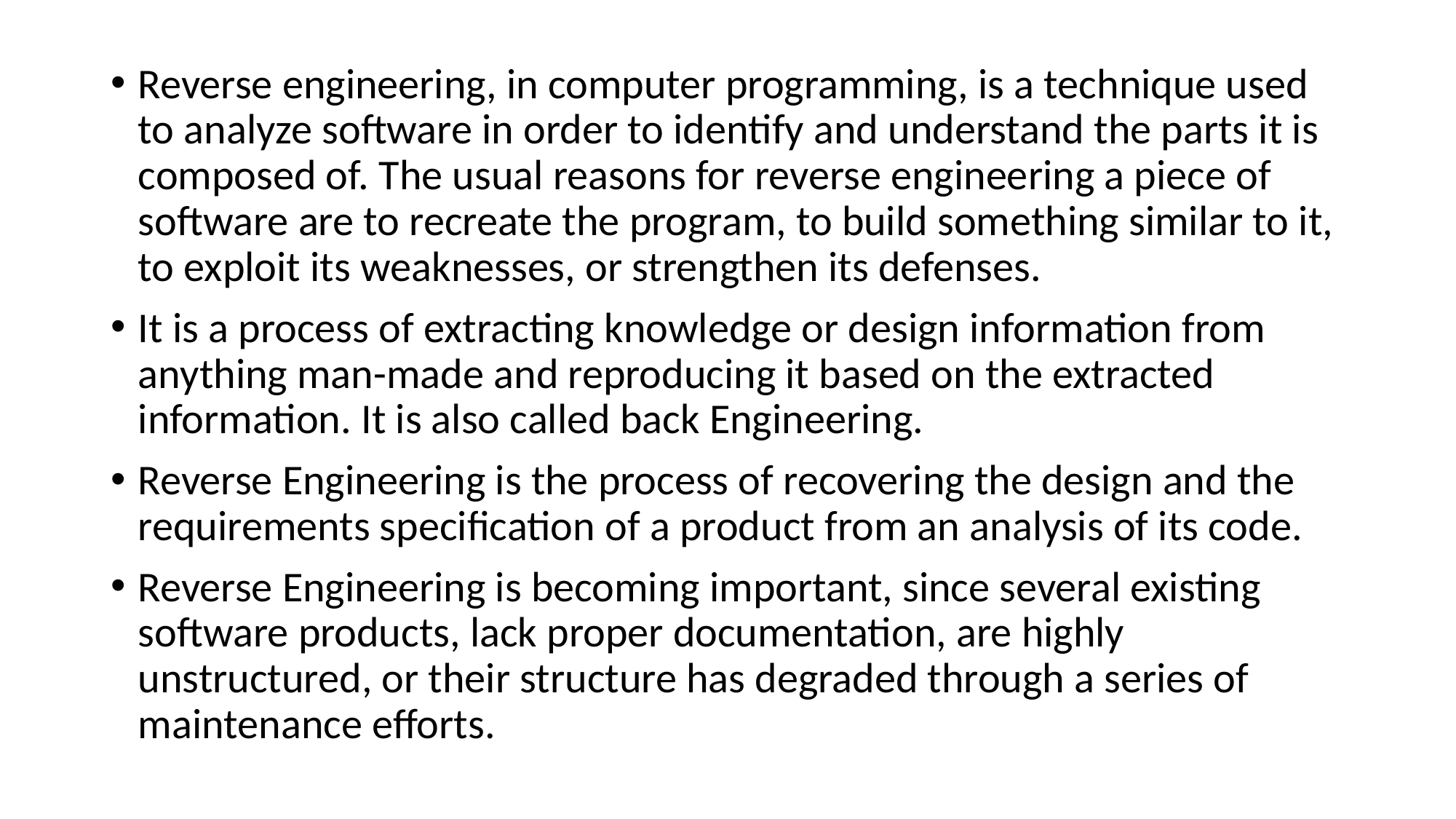

Reverse engineering, in computer programming, is a technique used to analyze software in order to identify and understand the parts it is composed of. The usual reasons for reverse engineering a piece of software are to recreate the program, to build something similar to it, to exploit its weaknesses, or strengthen its defenses.
It is a process of extracting knowledge or design information from anything man-made and reproducing it based on the extracted information. It is also called back Engineering.
Reverse Engineering is the process of recovering the design and the requirements specification of a product from an analysis of its code.
Reverse Engineering is becoming important, since several existing software products, lack proper documentation, are highly unstructured, or their structure has degraded through a series of maintenance efforts.